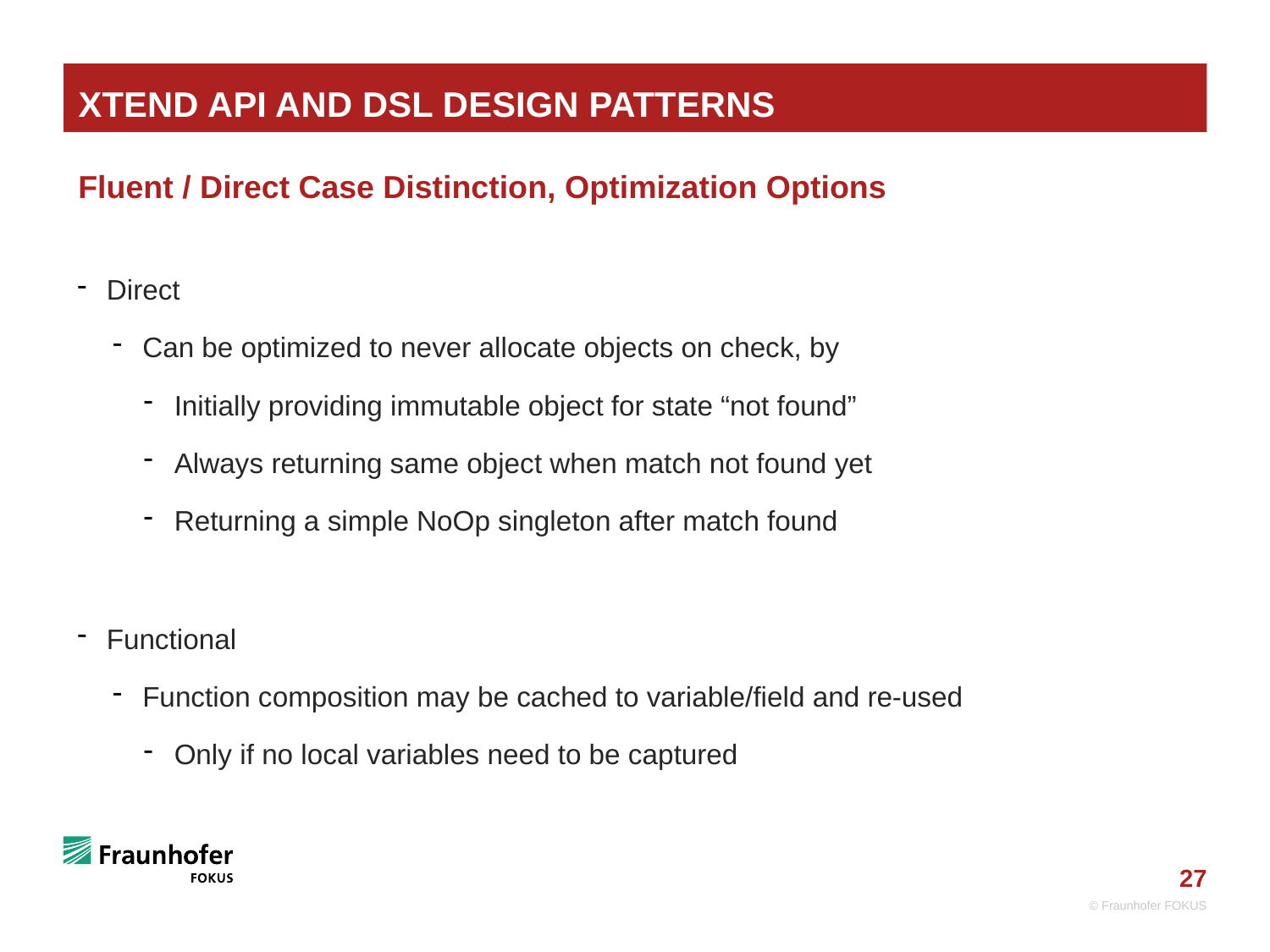

# Xtend API and DSL Design Patterns
Fluent / Direct Case Distinction, Optimization Options
Direct
Can be optimized to never allocate objects on check, by
Initially providing immutable object for state “not found”
Always returning same object when match not found yet
Returning a simple NoOp singleton after match found

Functional
Function composition may be cached to variable/field and re-used
Only if no local variables need to be captured

© Fraunhofer FOKUS